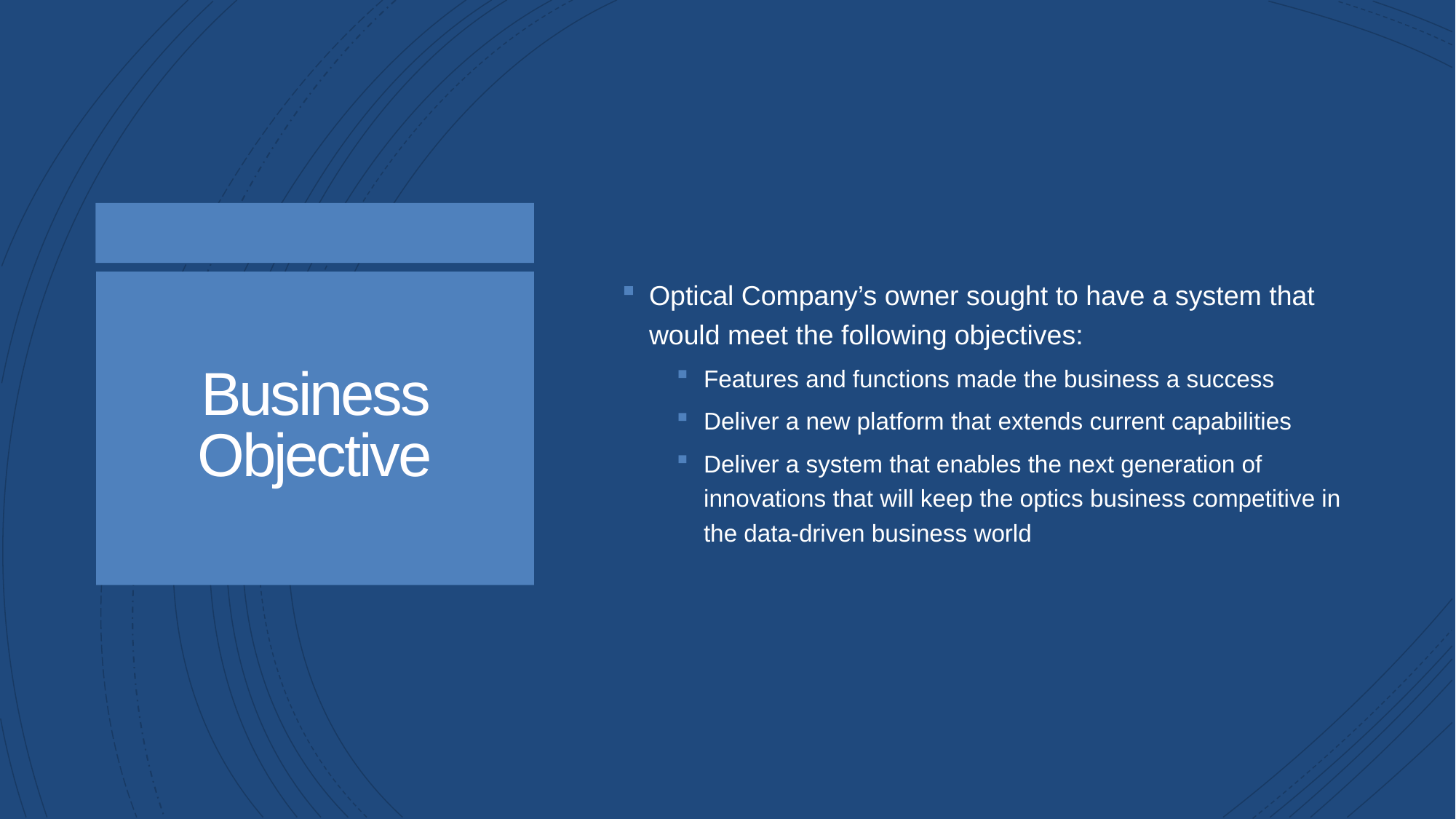

Optical Company’s owner sought to have a system that would meet the following objectives:
Features and functions made the business a success
Deliver a new platform that extends current capabilities
Deliver a system that enables the next generation of innovations that will keep the optics business competitive in the data-driven business world
# Business Objective